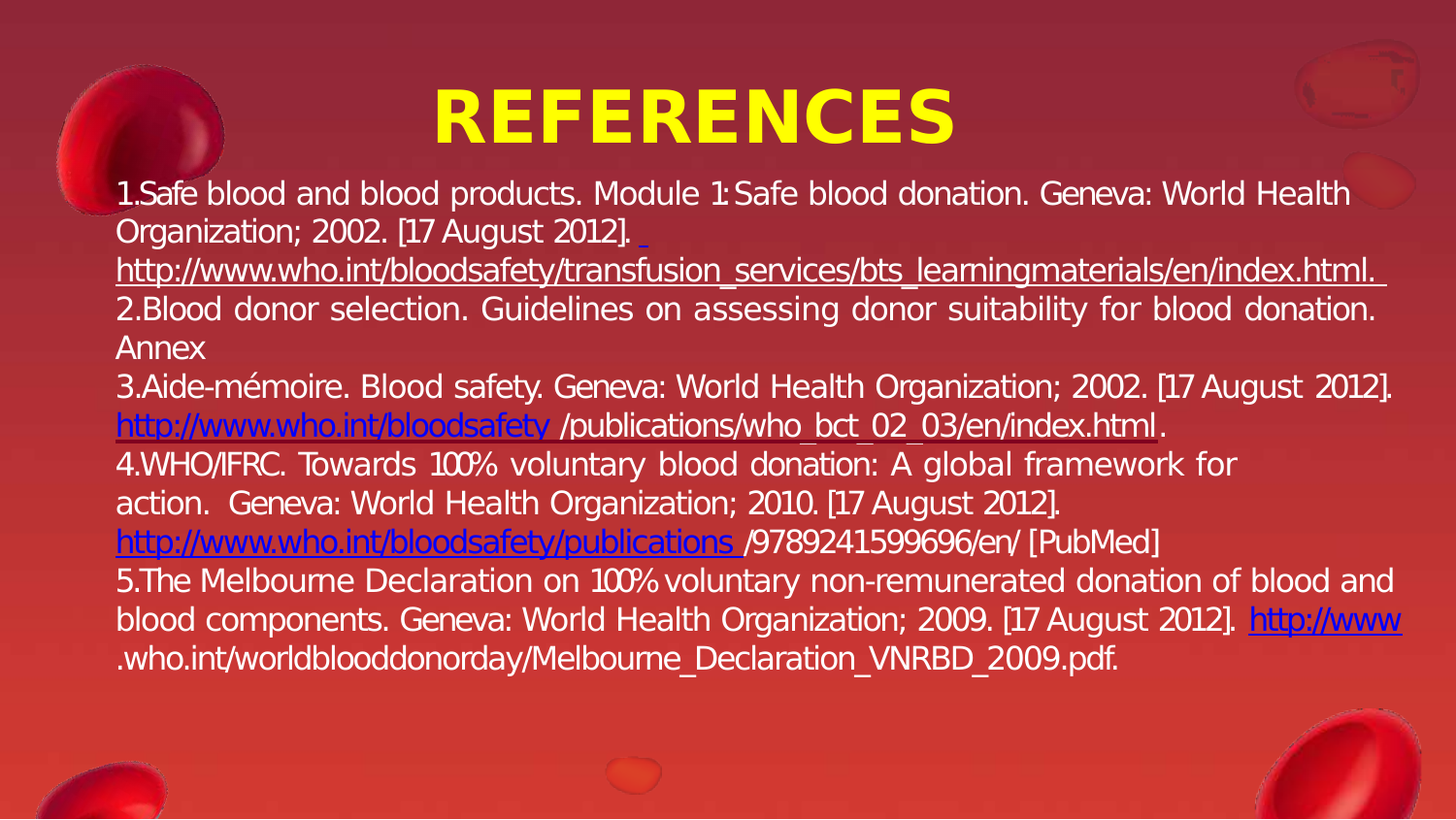

# REFERENCES
1.Safe blood and blood products. Module 1: Safe blood donation. Geneva: World Health  Organization; 2002. [17 August 2012].  http://www.who.int/bloodsafety/transfusion_services/bts_learningmaterials/en/index.html.  2.Blood donor selection. Guidelines on assessing donor suitability for blood donation.
Annex
3.Aide-mémoire. Blood safety. Geneva: World Health Organization; 2002. [17 August 2012].
http://www.who.int/bloodsafety /publications/who_bct_02_03/en/index.html.  4.WHO/IFRC. Towards 100% voluntary blood donation: A global framework for action.  Geneva: World Health Organization; 2010. [17 August 2012].  http://www.who.int/bloodsafety/publications /9789241599696/en/ [PubMed]
5.The Melbourne Declaration on 100% voluntary non-remunerated donation of blood and  blood components. Geneva: World Health Organization; 2009. [17 August 2012]. http://www
.who.int/worldblooddonorday/Melbourne_Declaration_VNRBD_2009.pdf.